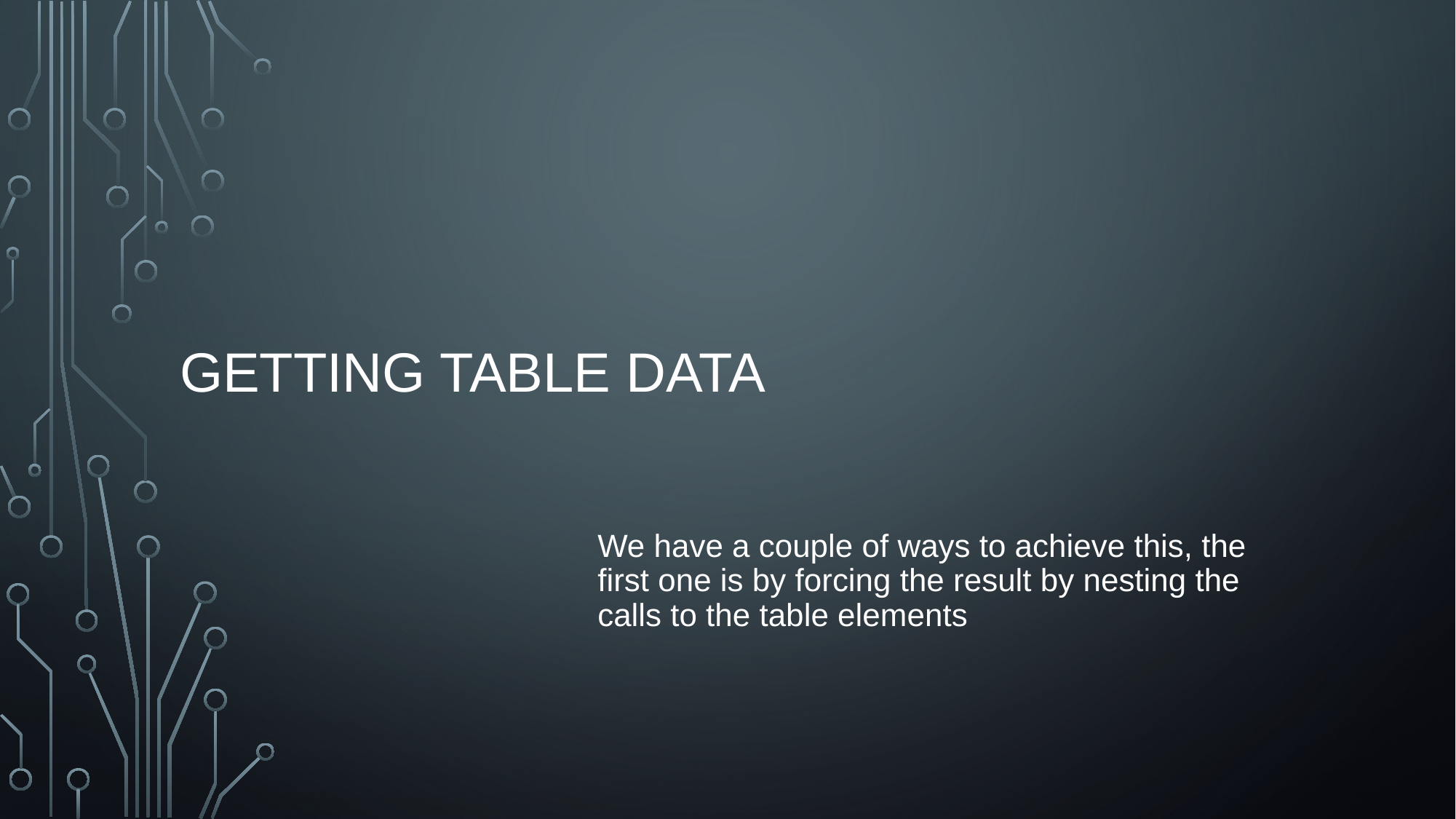

# Getting table data
We have a couple of ways to achieve this, the first one is by forcing the result by nesting the calls to the table elements